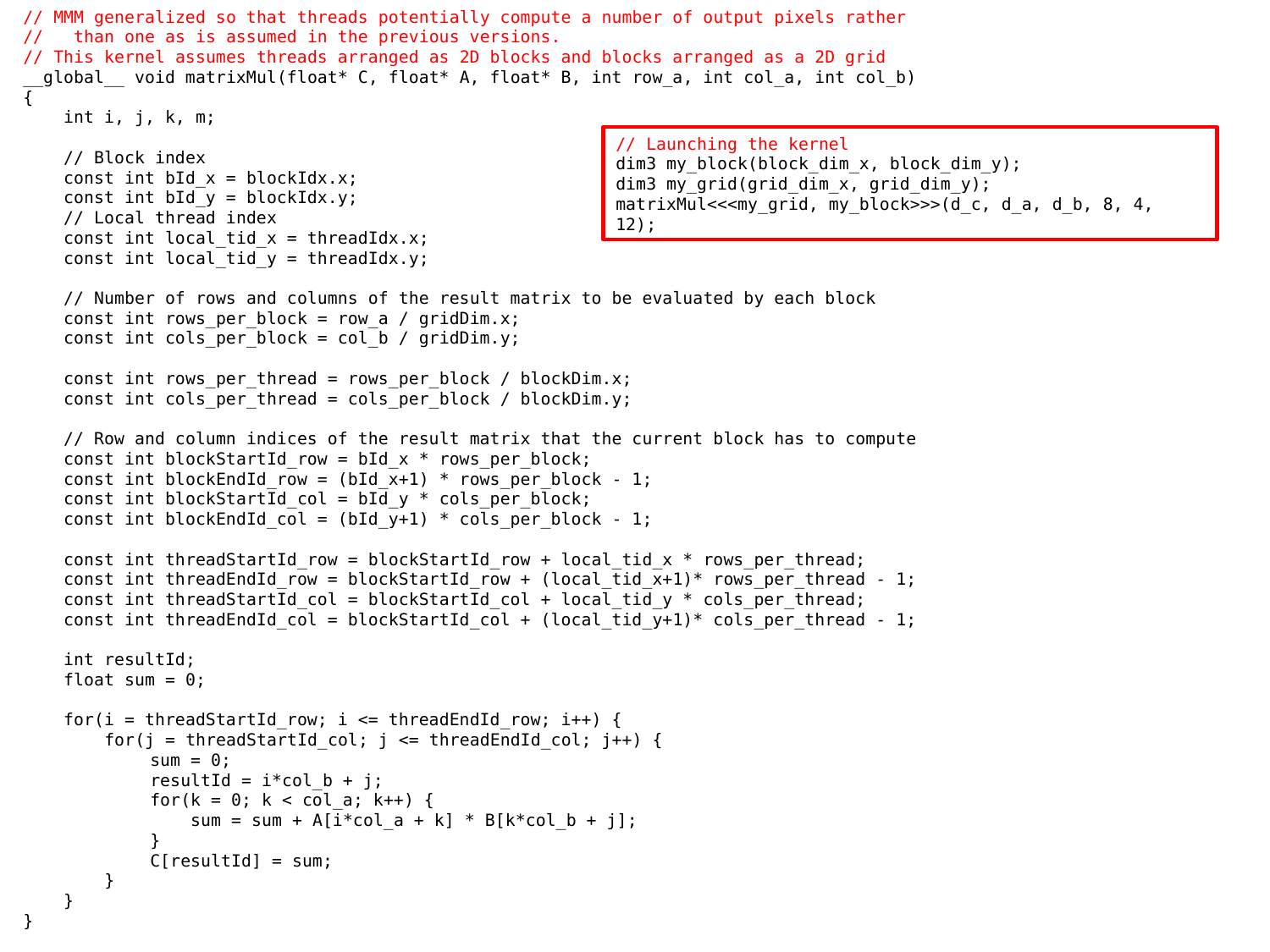

// MMM generalized so that threads potentially compute a number of output pixels rather
//   than one as is assumed in the previous versions.
// This kernel assumes threads arranged as 2D blocks and blocks arranged as a 2D grid
__global__ void matrixMul(float* C, float* A, float* B, int row_a, int col_a, int col_b)
{
    int i, j, k, m;

    // Block index
    const int bId_x = blockIdx.x;
    const int bId_y = blockIdx.y;
    // Local thread index
    const int local_tid_x = threadIdx.x;
    const int local_tid_y = threadIdx.y;

    // Number of rows and columns of the result matrix to be evaluated by each block
    const int rows_per_block = row_a / gridDim.x;
    const int cols_per_block = col_b / gridDim.y;

    const int rows_per_thread = rows_per_block / blockDim.x;
    const int cols_per_thread = cols_per_block / blockDim.y;

    // Row and column indices of the result matrix that the current block has to compute
    const int blockStartId_row = bId_x * rows_per_block;
    const int blockEndId_row = (bId_x+1) * rows_per_block - 1;
    const int blockStartId_col = bId_y * cols_per_block;
    const int blockEndId_col = (bId_y+1) * cols_per_block - 1;

    const int threadStartId_row = blockStartId_row + local_tid_x * rows_per_thread;
    const int threadEndId_row = blockStartId_row + (local_tid_x+1)* rows_per_thread - 1;
    const int threadStartId_col = blockStartId_col + local_tid_y * cols_per_thread;
    const int threadEndId_col = blockStartId_col + (local_tid_y+1)* cols_per_thread - 1;

    int resultId;
    float sum = 0;

    for(i = threadStartId_row; i <= threadEndId_row; i++) {
        for(j = threadStartId_col; j <= threadEndId_col; j++) {
	sum = 0;
	resultId = i*col_b + j;
	for(k = 0; k < col_a; k++) {
	    sum = sum + A[i*col_a + k] * B[k*col_b + j];
	}
	C[resultId] = sum;
        }
    }
}
// Launching the kernel
dim3 my_block(block_dim_x, block_dim_y);
dim3 my_grid(grid_dim_x, grid_dim_y);
matrixMul<<<my_grid, my_block>>>(d_c, d_a, d_b, 8, 4, 12);